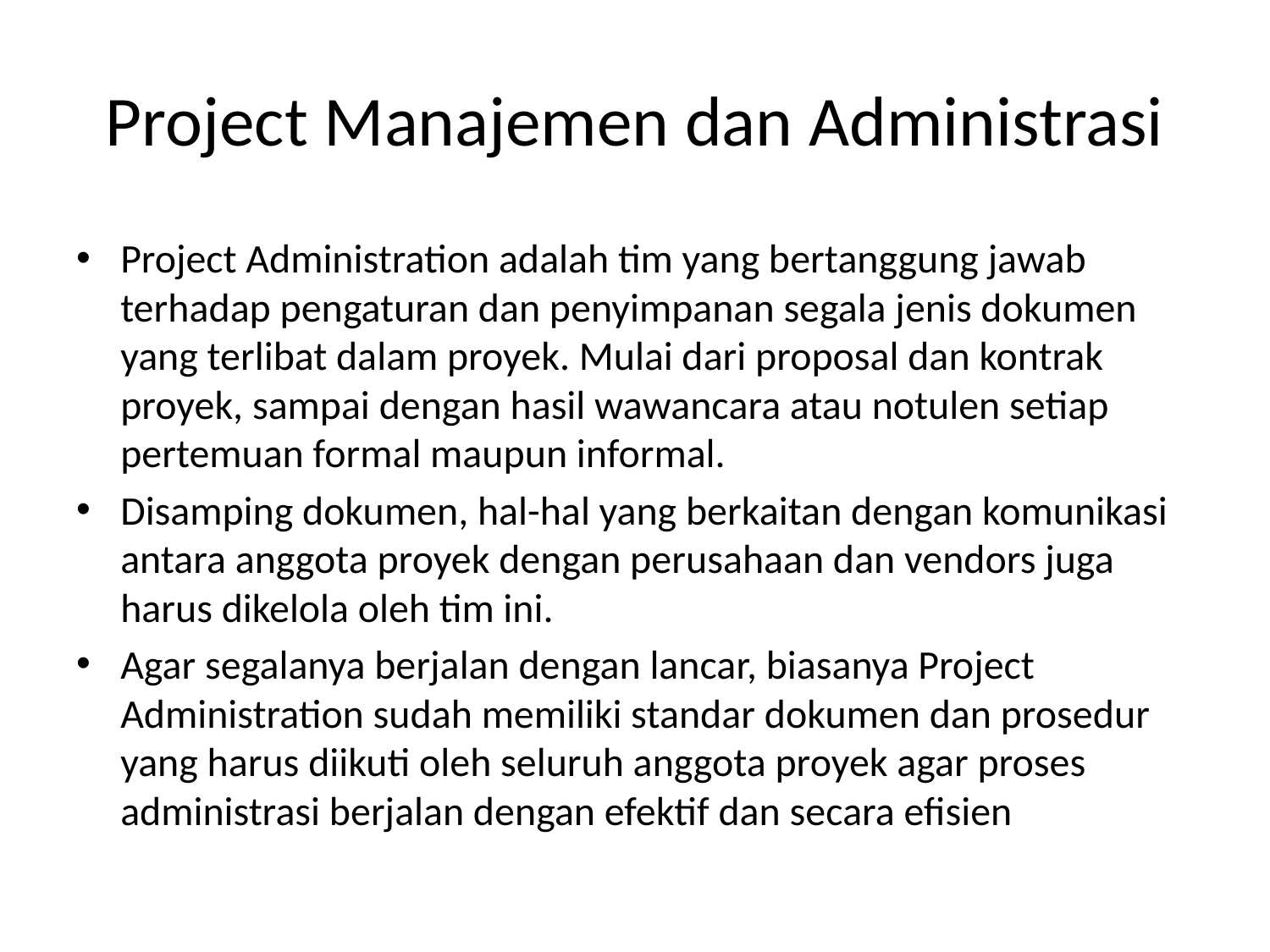

# Project Manajemen dan Administrasi
Project Administration adalah tim yang bertanggung jawab terhadap pengaturan dan penyimpanan segala jenis dokumen yang terlibat dalam proyek. Mulai dari proposal dan kontrak proyek, sampai dengan hasil wawancara atau notulen setiap pertemuan formal maupun informal.
Disamping dokumen, hal-hal yang berkaitan dengan komunikasi antara anggota proyek dengan perusahaan dan vendors juga harus dikelola oleh tim ini.
Agar segalanya berjalan dengan lancar, biasanya Project Administration sudah memiliki standar dokumen dan prosedur yang harus diikuti oleh seluruh anggota proyek agar proses administrasi berjalan dengan efektif dan secara efisien